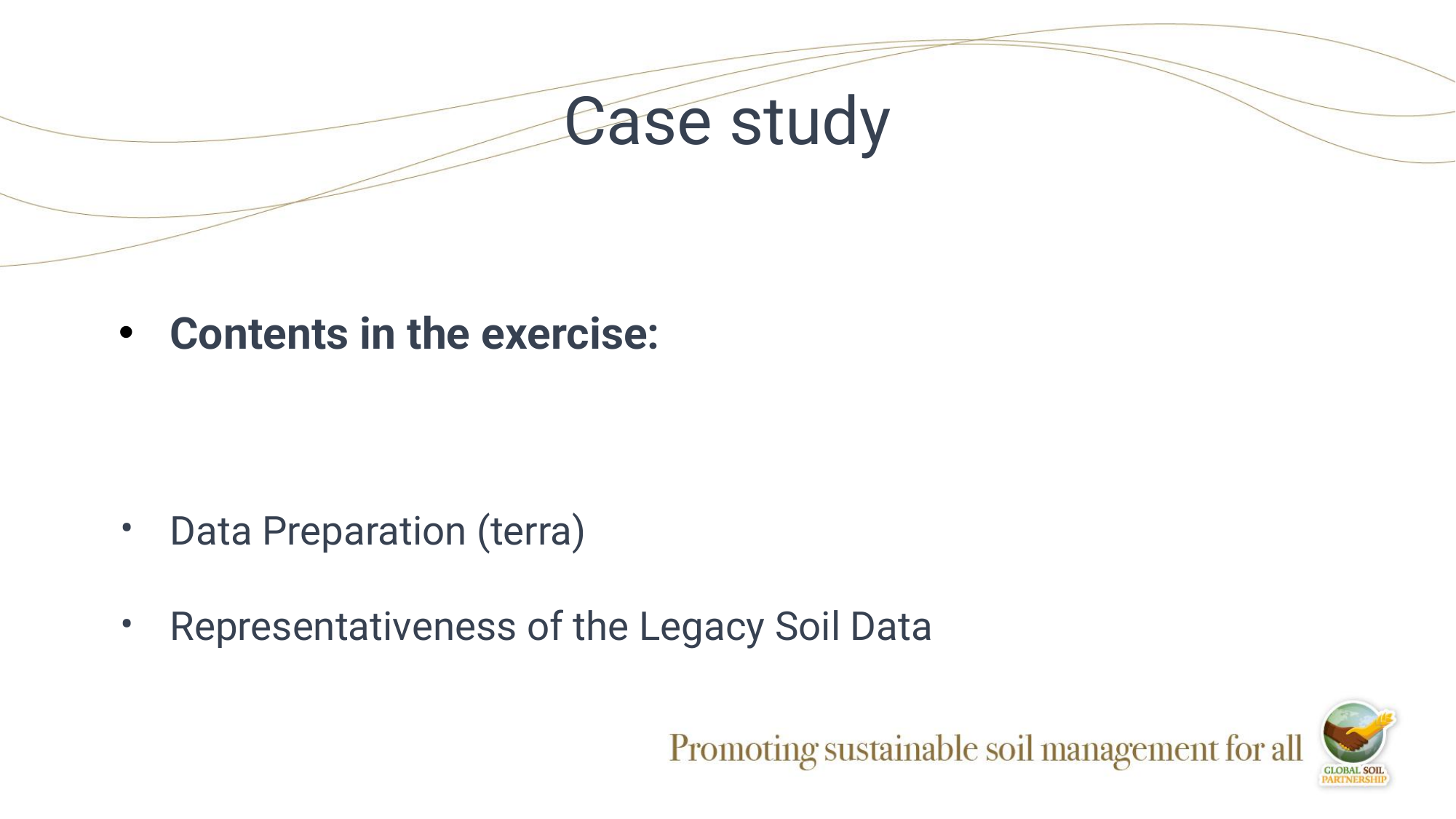

# Case study

Contents in the exercise:

Data Preparation (terra)
Representativeness of the Legacy Soil Data